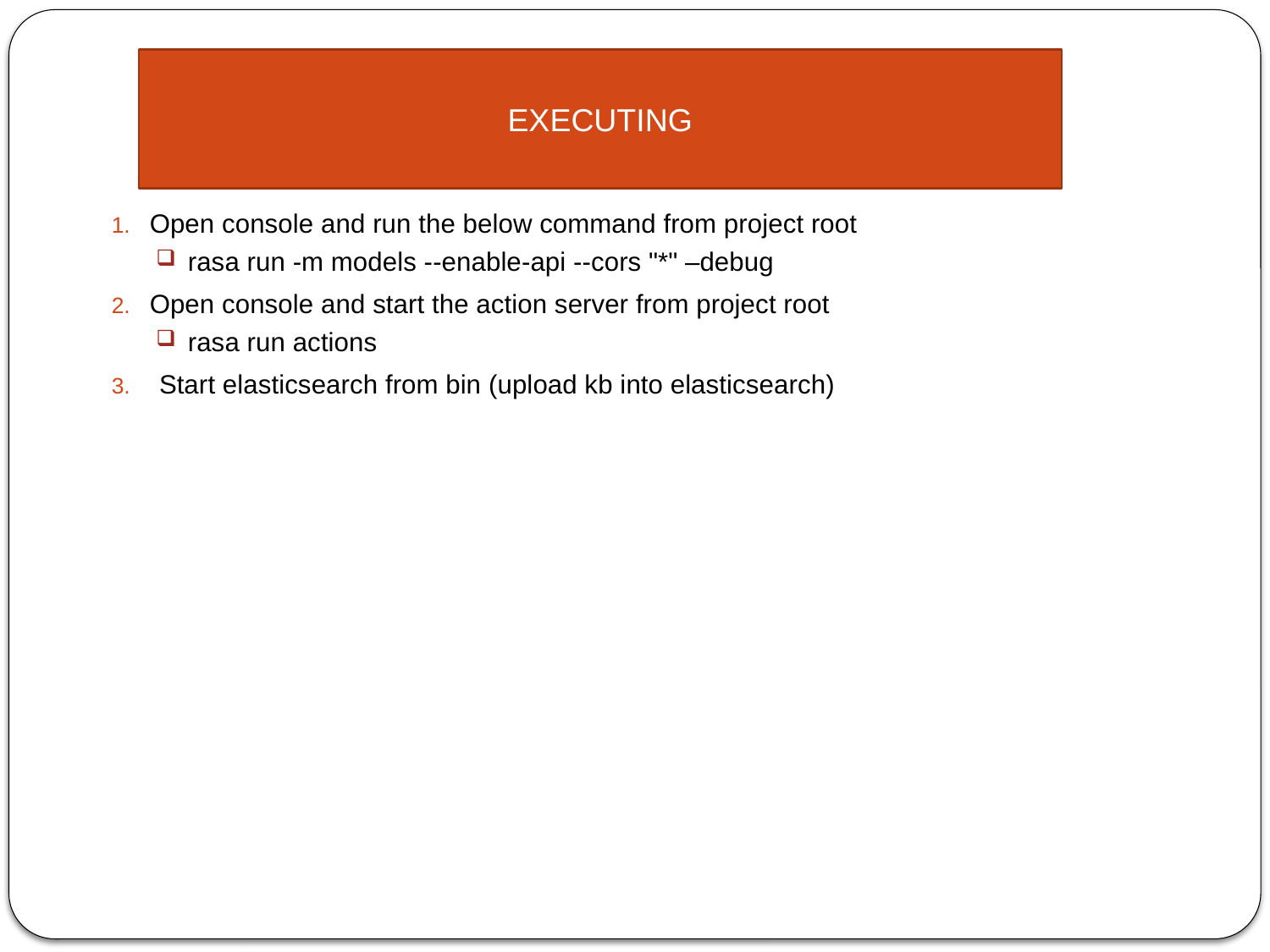

EXECUTING

Open console and run the below command from project root
rasa run -m models --enable-api --cors "*" –debug
Open console and start the action server from project root
rasa run actions
Start elasticsearch from bin (upload kb into elasticsearch)